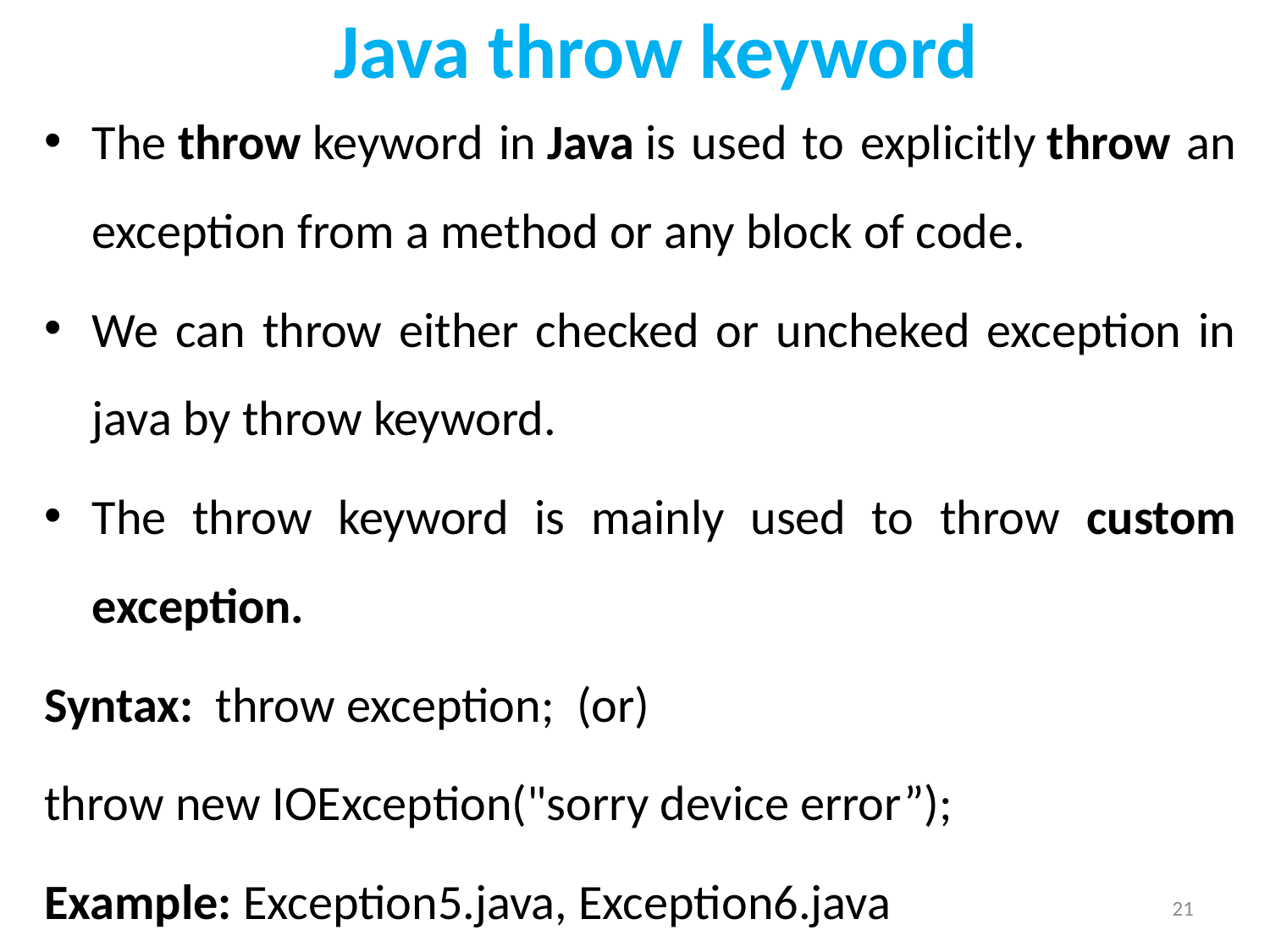

# Java throw keyword
The throw keyword in Java is used to explicitly throw an exception from a method or any block of code.
We can throw either checked or uncheked exception in java by throw keyword.
The throw keyword is mainly used to throw custom exception.
Syntax:  throw exception;  (or)
throw new IOException("sorry device error”);
Example: Exception5.java, Exception6.java
21